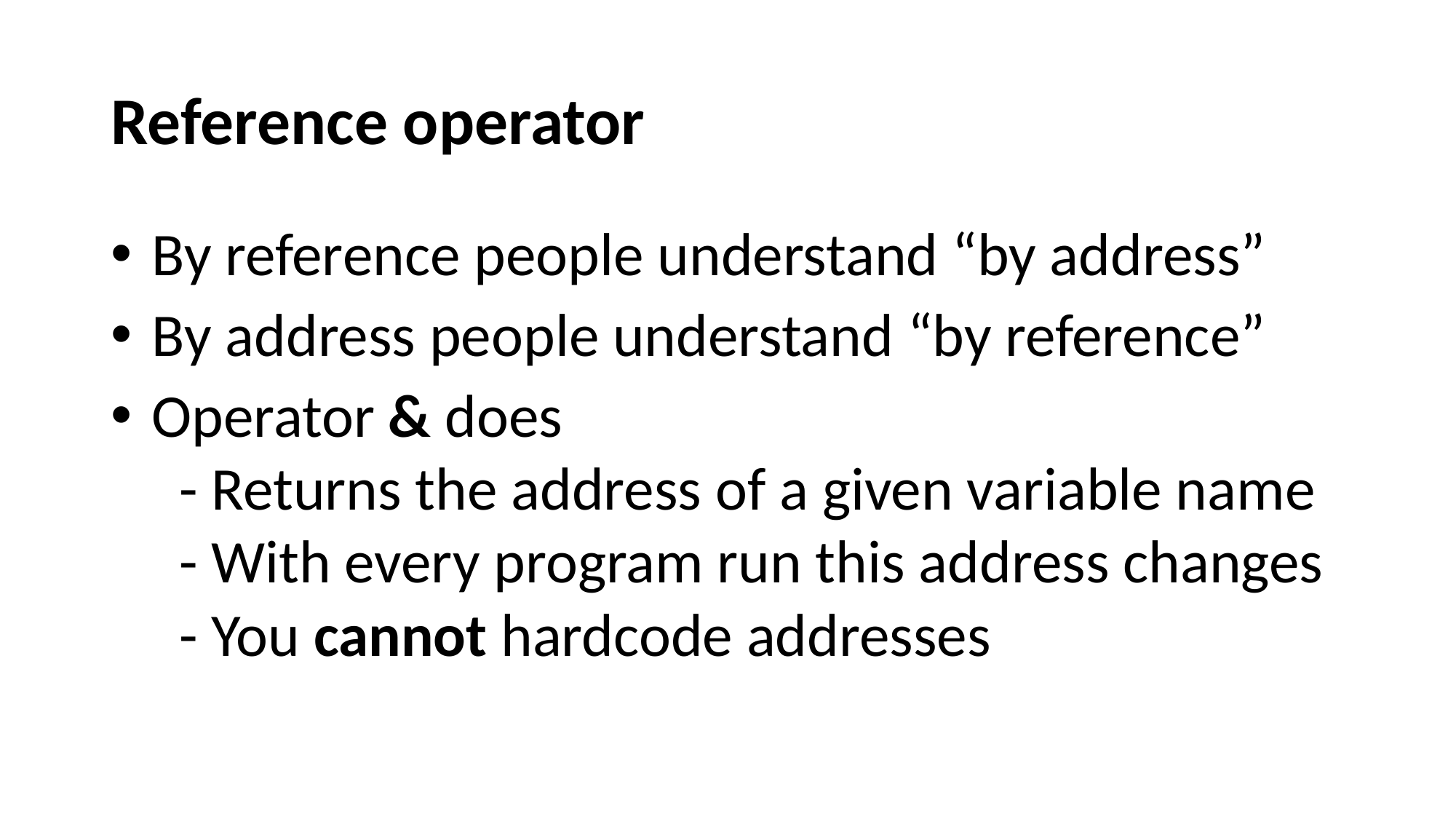

# Reference operator
 By reference people understand “by address”
 By address people understand “by reference”
 Operator & does
 - Returns the address of a given variable name
 - With every program run this address changes
 - You cannot hardcode addresses